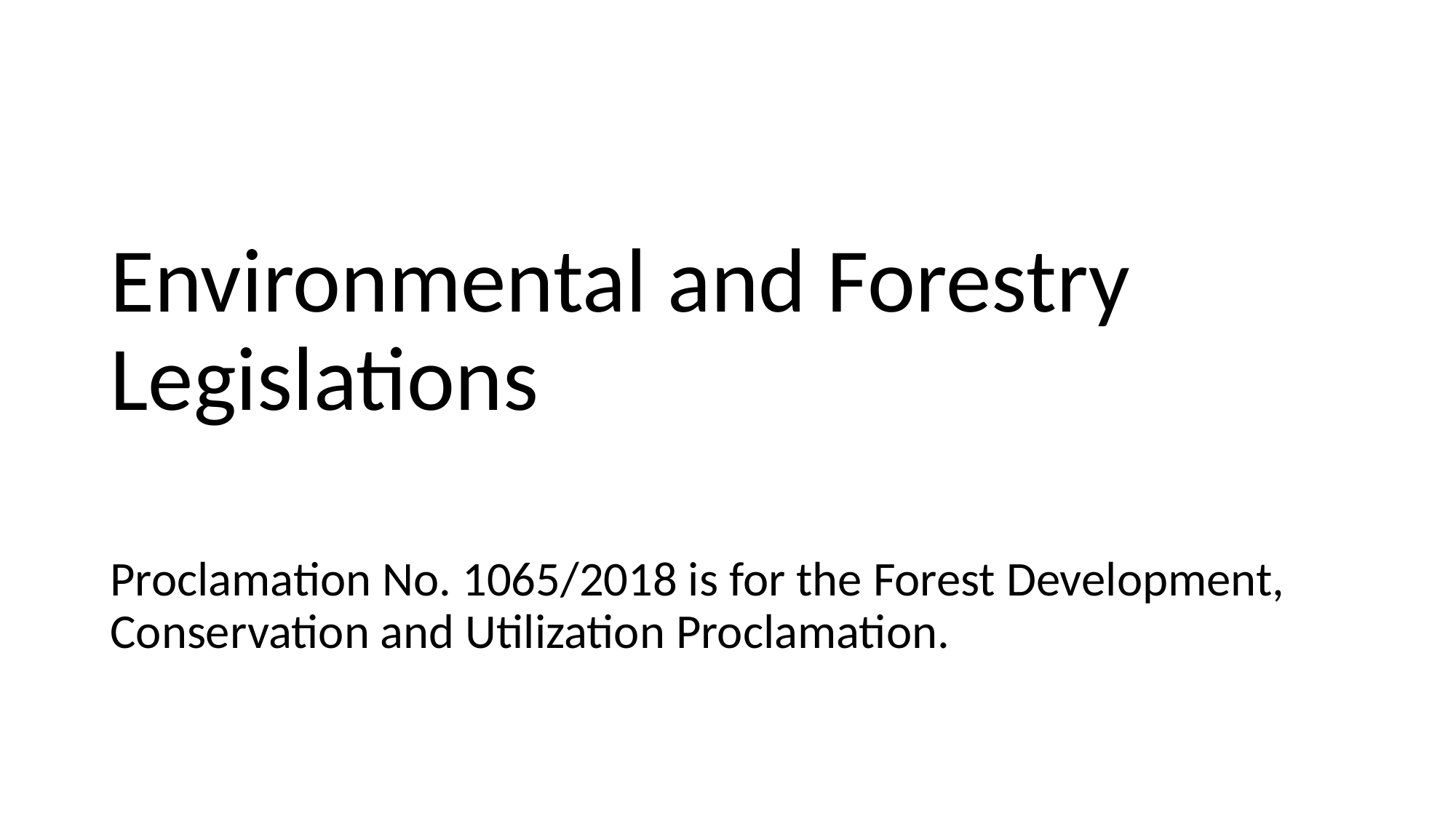

# Environmental and Forestry Legislations
Proclamation No. 1065/2018 is for the Forest Development, Conservation and Utilization Proclamation.